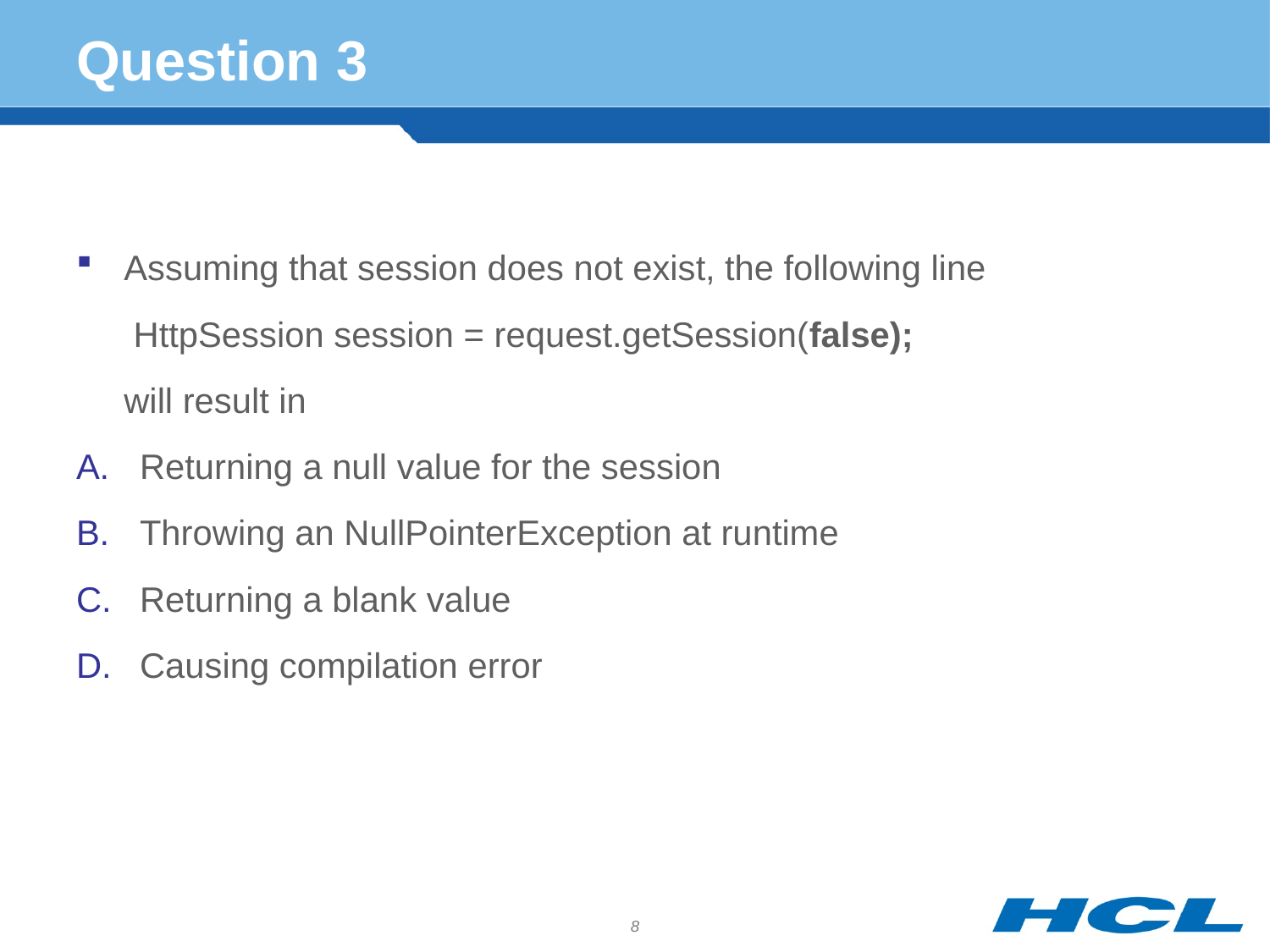

# Question 3
Assuming that session does not exist, the following line
	 HttpSession session = request.getSession(false);
	will result in
Returning a null value for the session
Throwing an NullPointerException at runtime
Returning a blank value
Causing compilation error
8